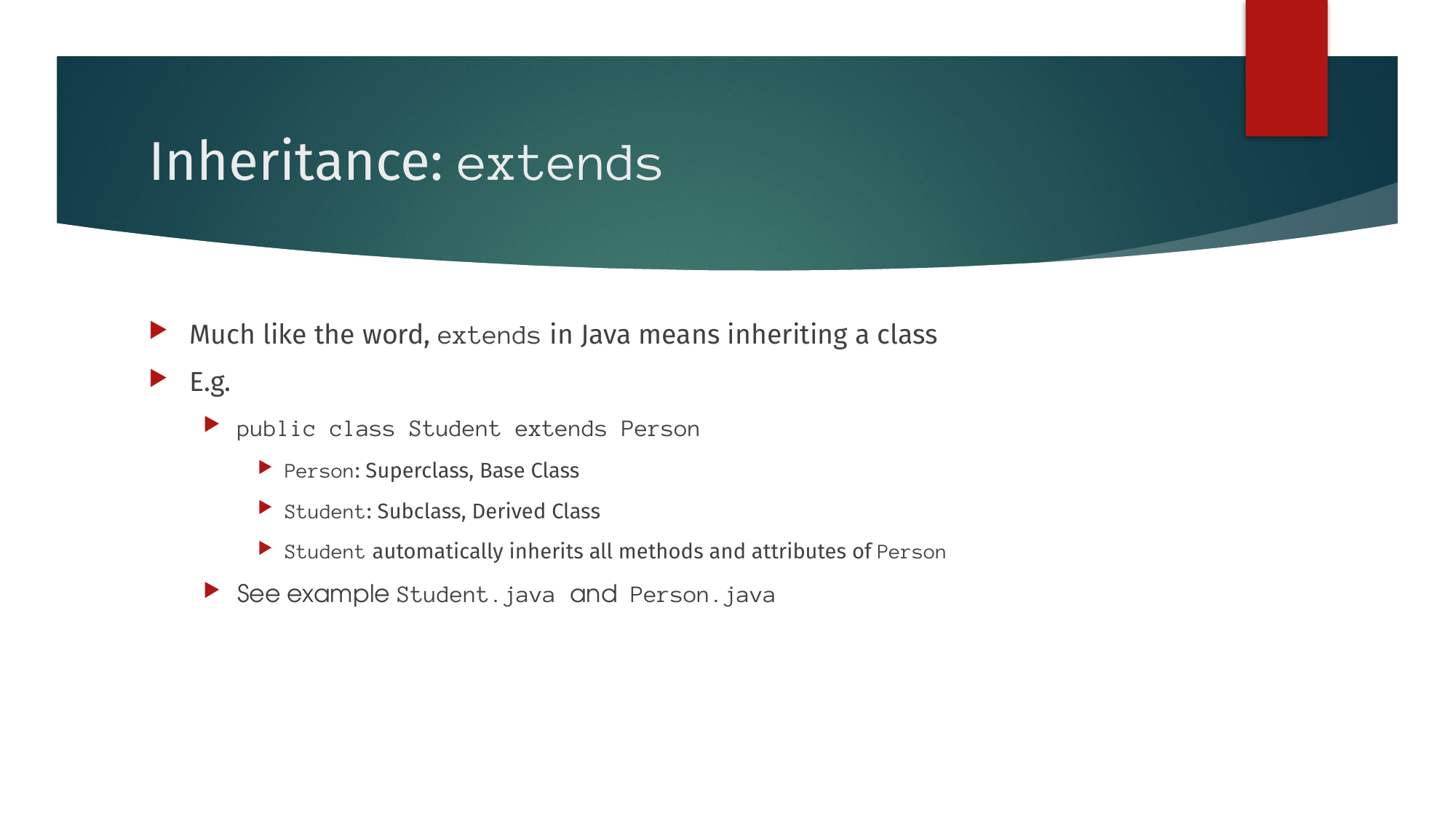

# Inheritance: extends
Much like the word, extends in Java means inheriting a class
E.g.
public class Student extends Person
Person: Superclass, Base Class
Student: Subclass, Derived Class
Student automatically inherits all methods and attributes of Person
See example Student.java and Person.java